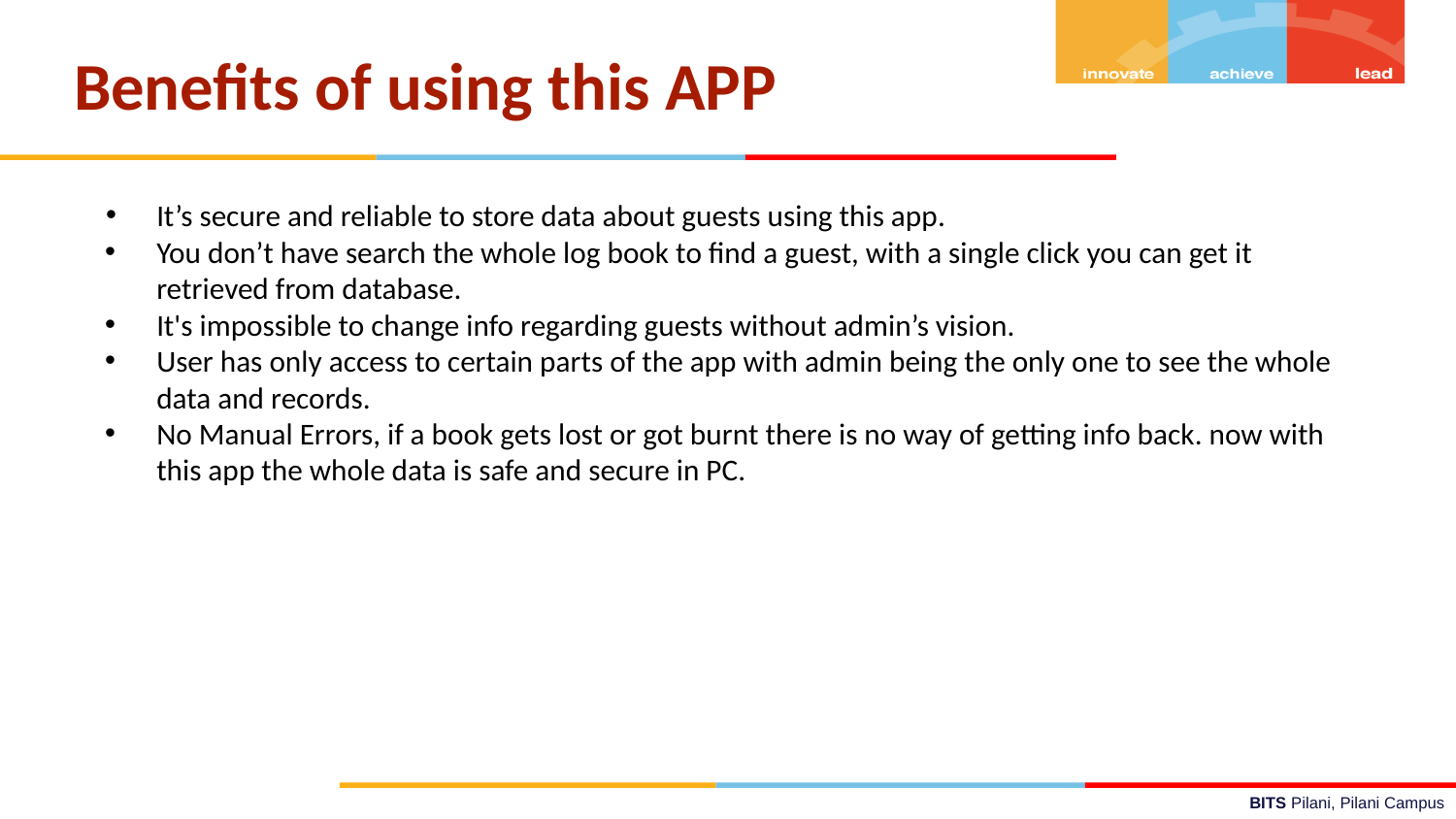

# Benefits of using this APP
It’s secure and reliable to store data about guests using this app.
You don’t have search the whole log book to find a guest, with a single click you can get it retrieved from database.
It's impossible to change info regarding guests without admin’s vision.
User has only access to certain parts of the app with admin being the only one to see the whole data and records.
No Manual Errors, if a book gets lost or got burnt there is no way of getting info back. now with this app the whole data is safe and secure in PC.